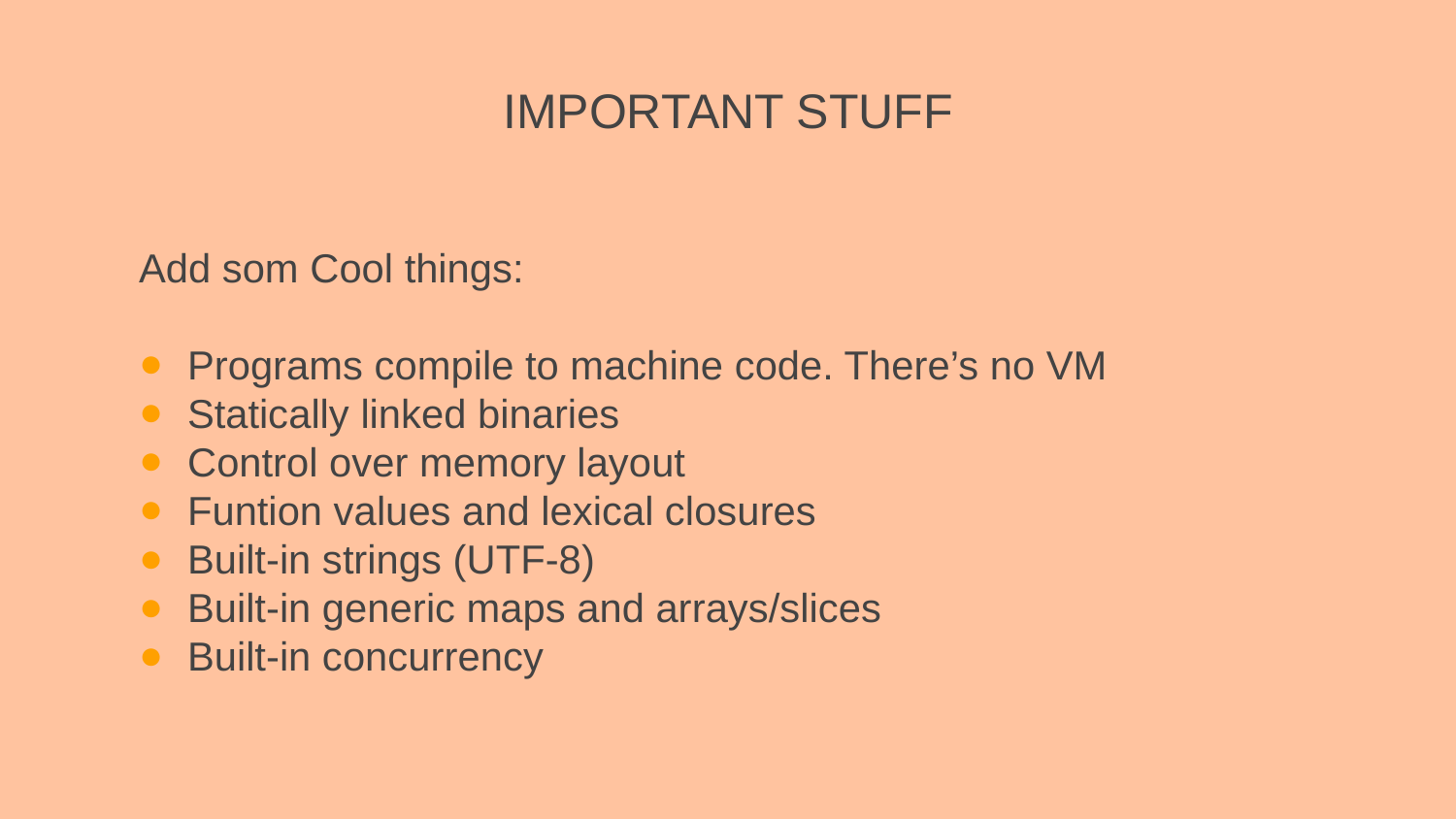

# IMPORTANT STUFF
Add som Cool things:

Programs compile to machine code. There’s no VM
Statically linked binaries
Control over memory layout
Funtion values and lexical closures
Built-in strings (UTF-8)
Built-in generic maps and arrays/slices
Built-in concurrency